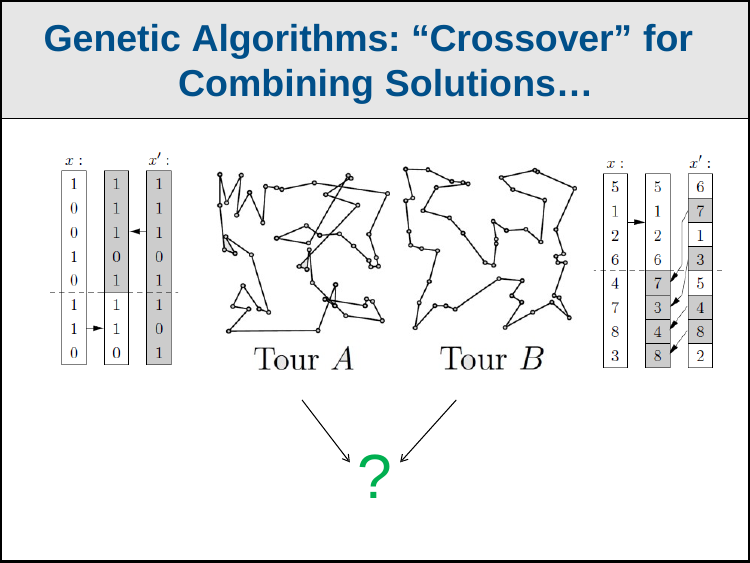

Genetic Algorithms: “Crossover” for  Combining Solutions…

?